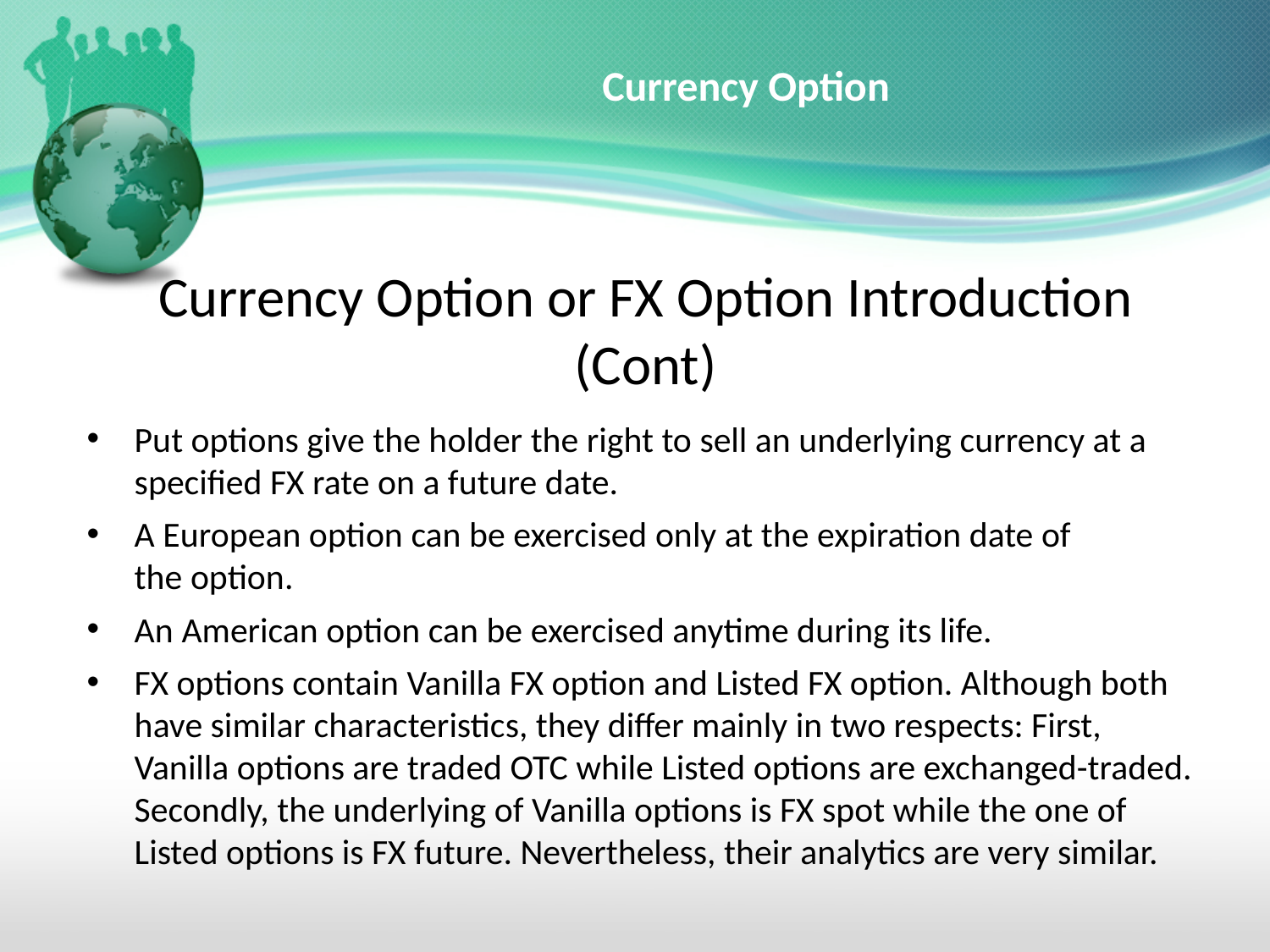

# Currency Option
Currency Option or FX Option Introduction (Cont)
Put options give the holder the right to sell an underlying currency at a specified FX rate on a future date.
A European option can be exercised only at the expiration date of the option.
An American option can be exercised anytime during its life.
FX options contain Vanilla FX option and Listed FX option. Although both have similar characteristics, they differ mainly in two respects: First, Vanilla options are traded OTC while Listed options are exchanged-traded. Secondly, the underlying of Vanilla options is FX spot while the one of Listed options is FX future. Nevertheless, their analytics are very similar.